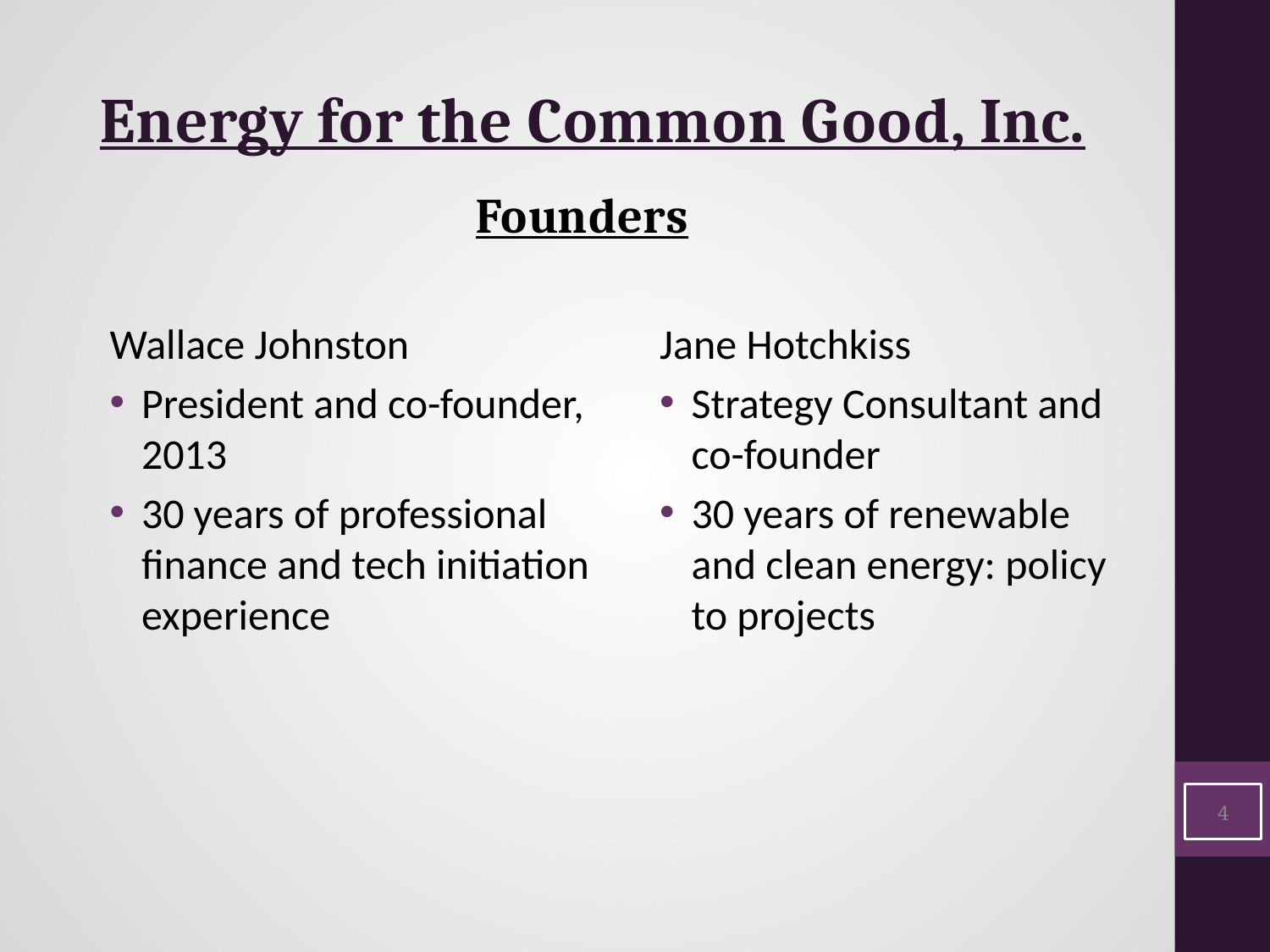

# Energy for the Common Good, Inc.

Founders
Wallace Johnston
President and co-founder, 2013
30 years of professional finance and tech initiation experience
Jane Hotchkiss
Strategy Consultant and co-founder
30 years of renewable and clean energy: policy to projects
4